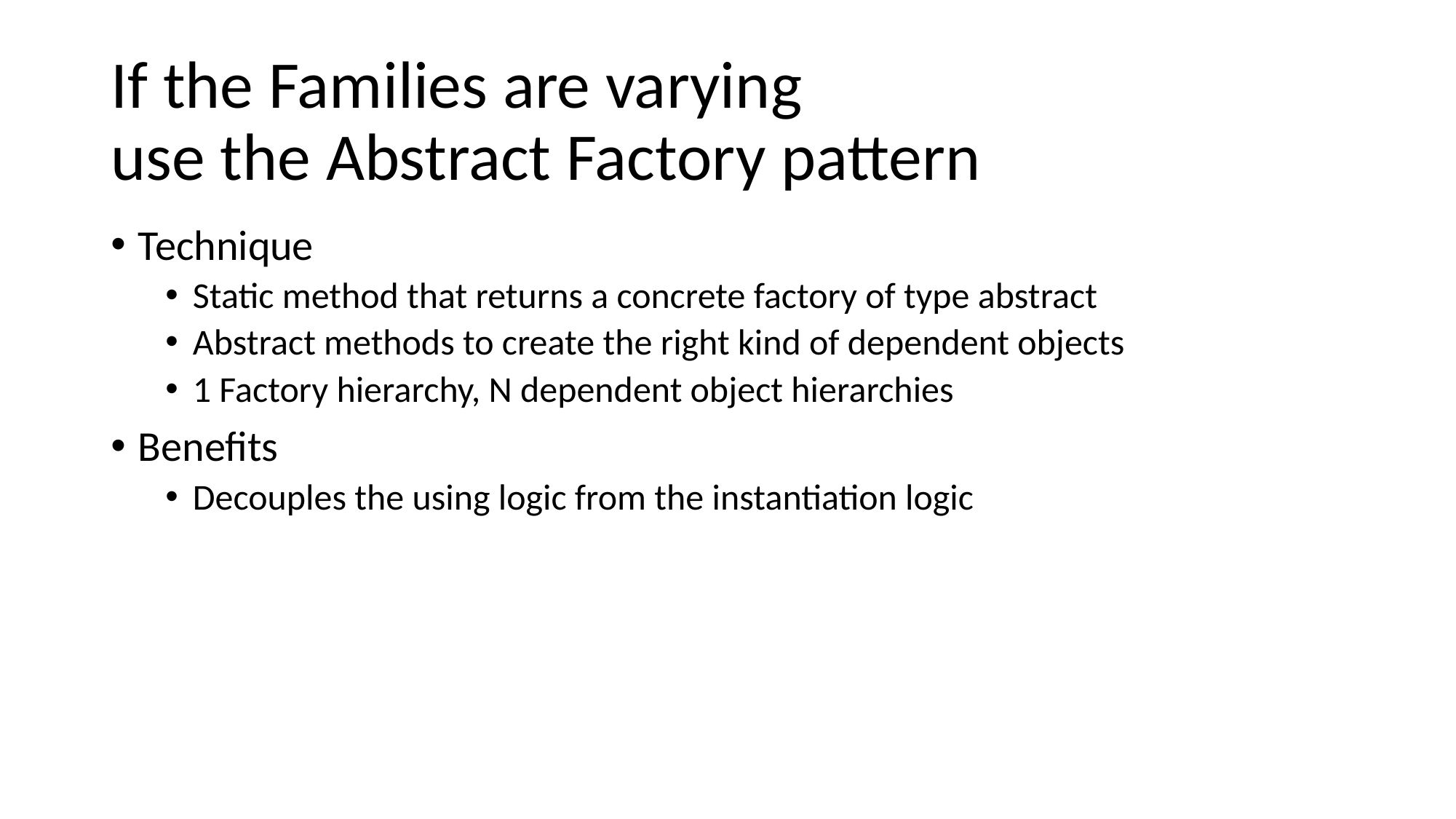

# If the Families are varying use the Abstract Factory pattern
Technique
Static method that returns a concrete factory of type abstract
Abstract methods to create the right kind of dependent objects
1 Factory hierarchy, N dependent object hierarchies
Benefits
Decouples the using logic from the instantiation logic